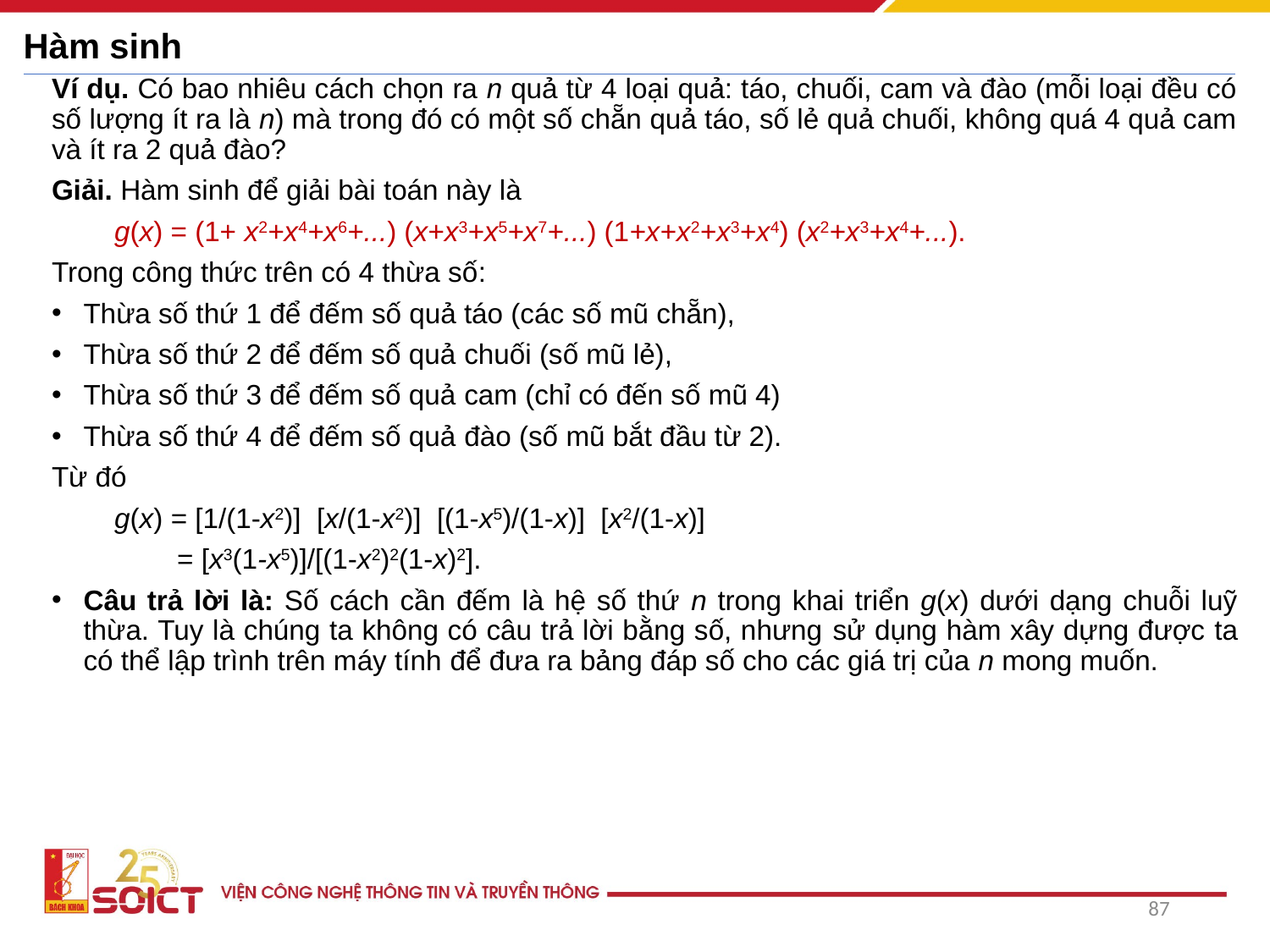

# Hàm sinh
Ví dụ. Có bao nhiêu cách chọn ra n quả từ 4 loại quả: táo, chuối, cam và đào (mỗi loại đều có số lượng ít ra là n) mà trong đó có một số chẵn quả táo, số lẻ quả chuối, không quá 4 quả cam và ít ra 2 quả đào?
Giải. Hàm sinh để giải bài toán này là
        g(x) = (1+ x2+x4+x6+...) (x+x3+x5+x7+...) (1+x+x2+x3+x4) (x2+x3+x4+...).
Trong công thức trên có 4 thừa số:
Thừa số thứ 1 để đếm số quả táo (các số mũ chẵn),
Thừa số thứ 2 để đếm số quả chuối (số mũ lẻ),
Thừa số thứ 3 để đếm số quả cam (chỉ có đến số mũ 4)
Thừa số thứ 4 để đếm số quả đào (số mũ bắt đầu từ 2).
Từ đó
        g(x) = [1/(1-x2)]  [x/(1-x2)]  [(1-x5)/(1-x)]  [x2/(1-x)]
                = [x3(1-x5)]/[(1-x2)2(1-x)2].
Câu trả lời là: Số cách cần đếm là hệ số thứ n trong khai triển g(x) dưới dạng chuỗi luỹ thừa. Tuy là chúng ta không có câu trả lời bằng số, nhưng sử dụng hàm xây dựng được ta có thể lập trình trên máy tính để đưa ra bảng đáp số cho các giá trị của n mong muốn.
87